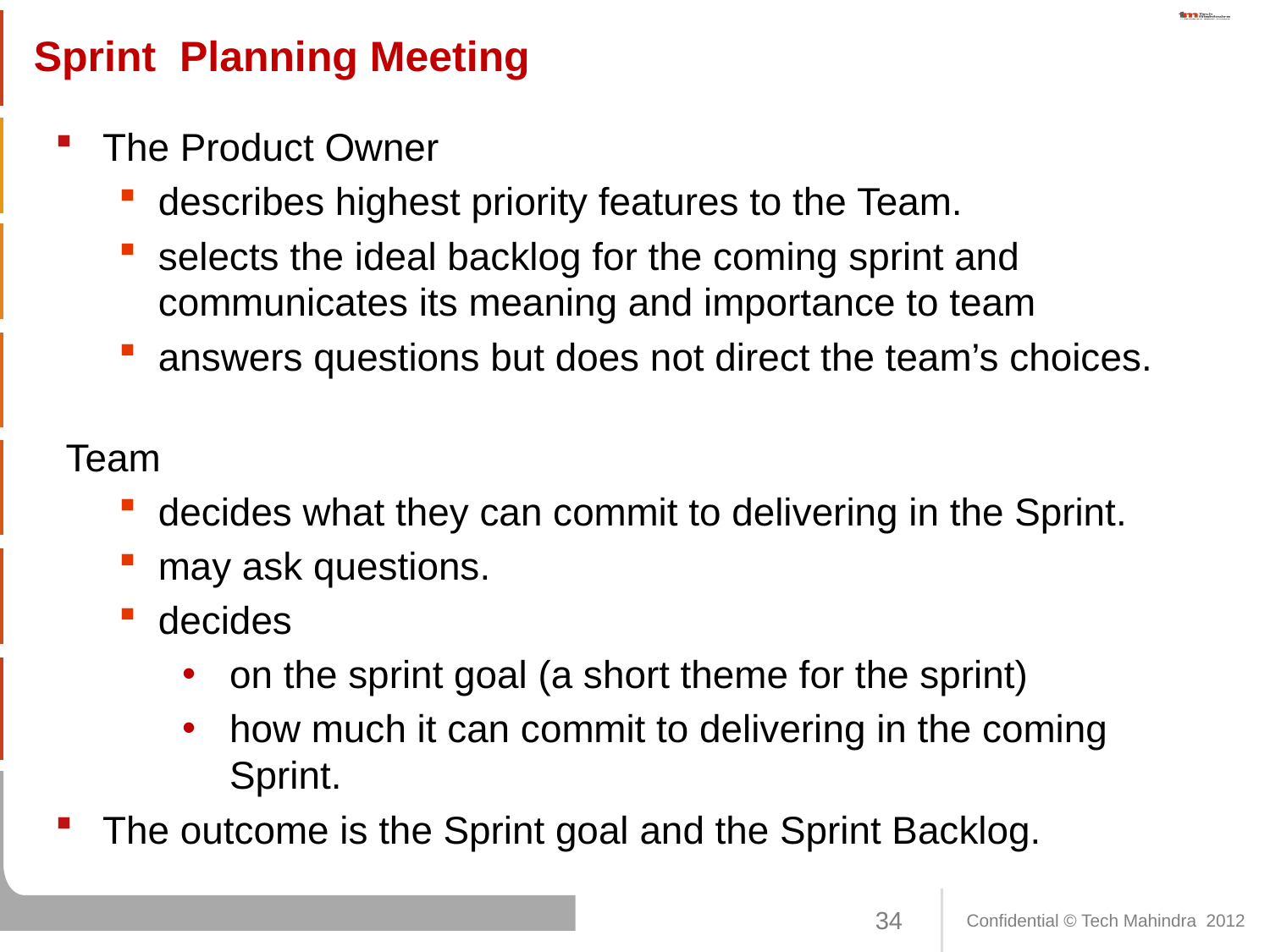

# Sprint  Planning Meeting
The Product Owner
describes highest priority features to the Team.
selects the ideal backlog for the coming sprint and communicates its meaning and importance to team
answers questions but does not direct the team’s choices.
 Team
decides what they can commit to delivering in the Sprint.
may ask questions.
decides
on the sprint goal (a short theme for the sprint)
how much it can commit to delivering in the coming Sprint.
The outcome is the Sprint goal and the Sprint Backlog.